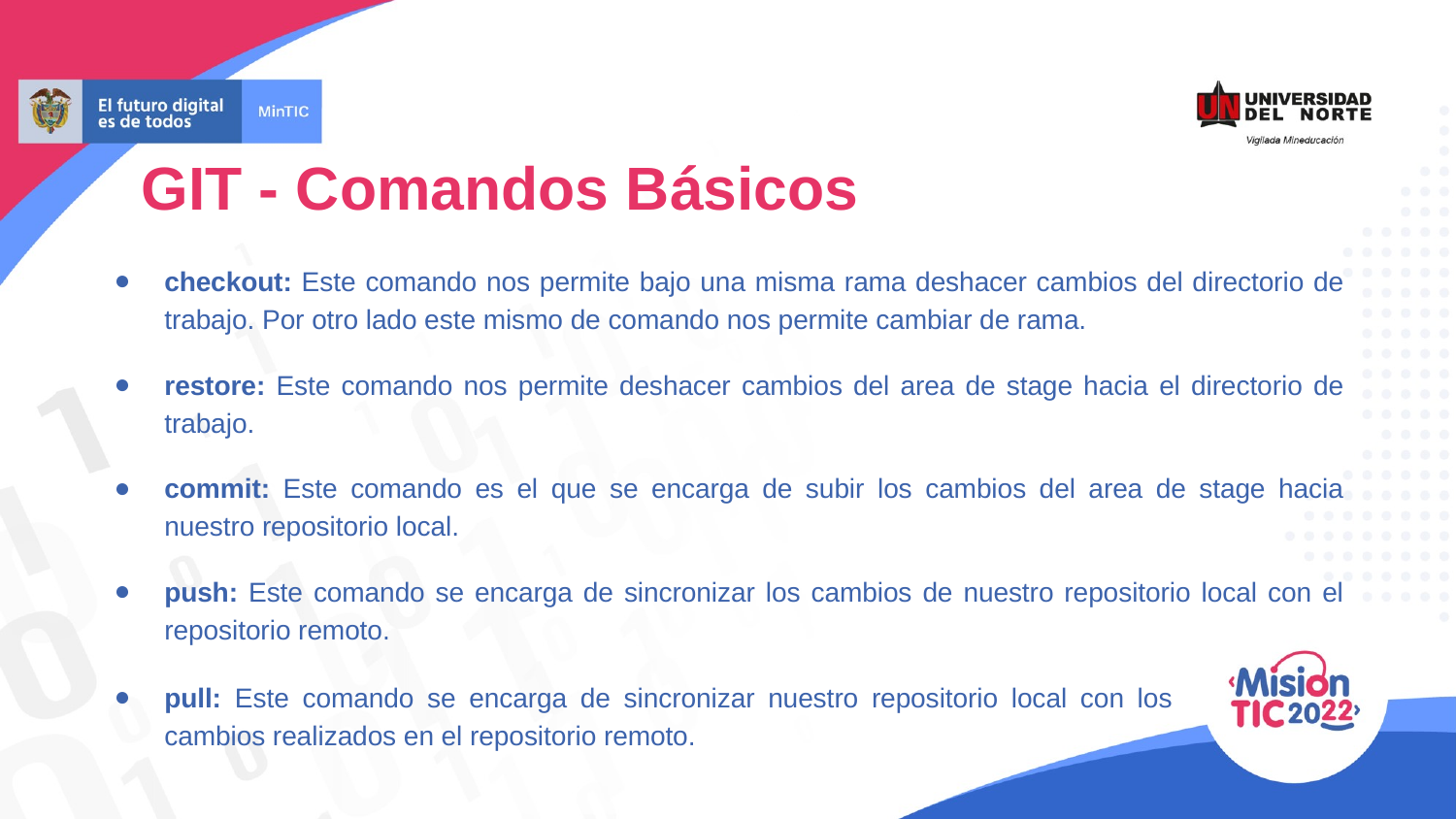

GIT - Comandos Básicos
checkout: Este comando nos permite bajo una misma rama deshacer cambios del directorio de trabajo. Por otro lado este mismo de comando nos permite cambiar de rama.
restore: Este comando nos permite deshacer cambios del area de stage hacia el directorio de trabajo.
commit: Este comando es el que se encarga de subir los cambios del area de stage hacia nuestro repositorio local.
push: Este comando se encarga de sincronizar los cambios de nuestro repositorio local con el repositorio remoto.

pull: Este comando se encarga de sincronizar nuestro repositorio local con los cambios realizados en el repositorio remoto.